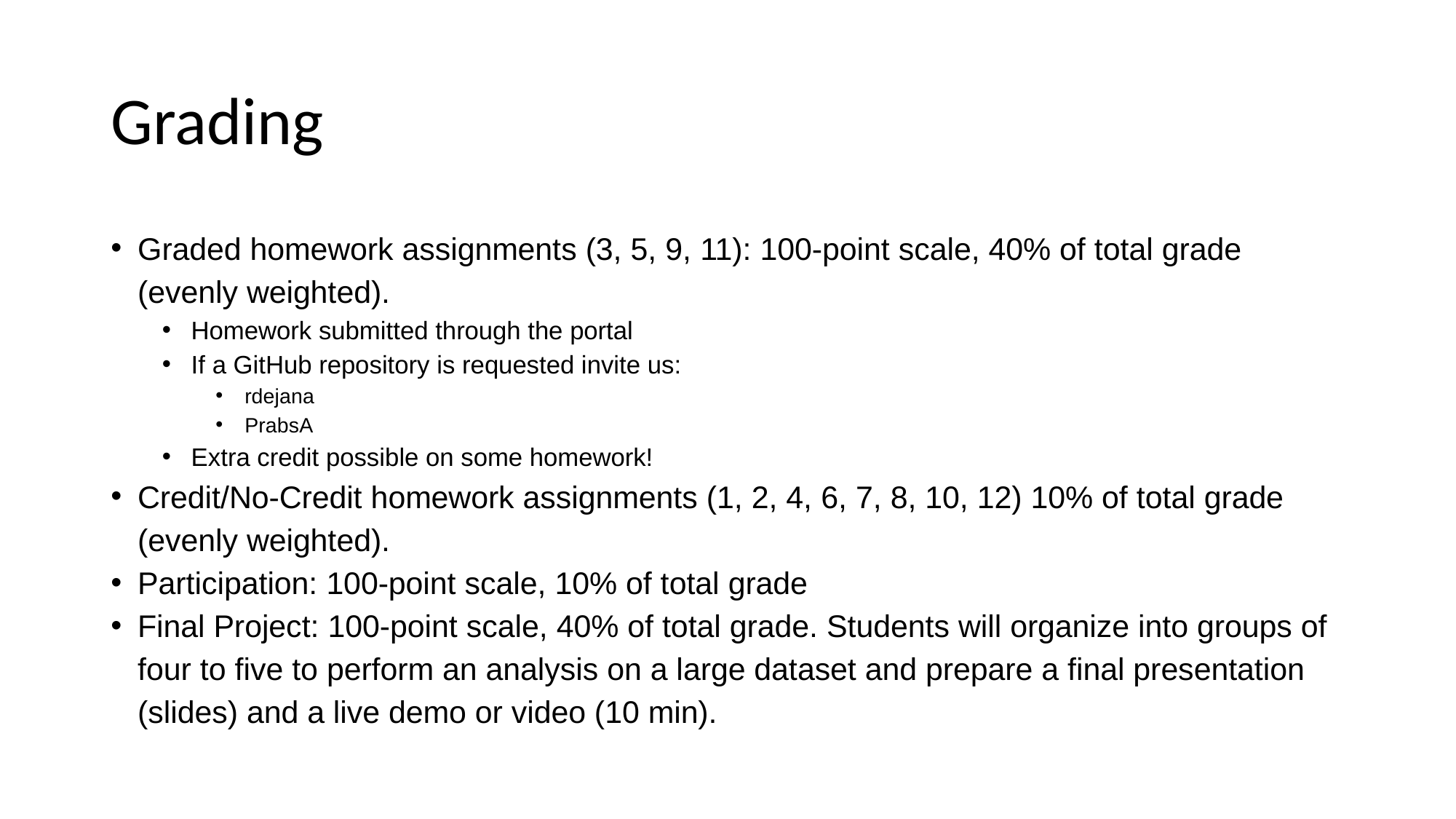

# Grading
Graded homework assignments (3, 5, 9, 11): 100-point scale, 40% of total grade (evenly weighted).
Homework submitted through the portal
If a GitHub repository is requested invite us:
rdejana
PrabsA
Extra credit possible on some homework!
Credit/No-Credit homework assignments (1, 2, 4, 6, 7, 8, 10, 12) 10% of total grade (evenly weighted).
Participation: 100-point scale, 10% of total grade
Final Project: 100-point scale, 40% of total grade. Students will organize into groups of four to five to perform an analysis on a large dataset and prepare a final presentation (slides) and a live demo or video (10 min).